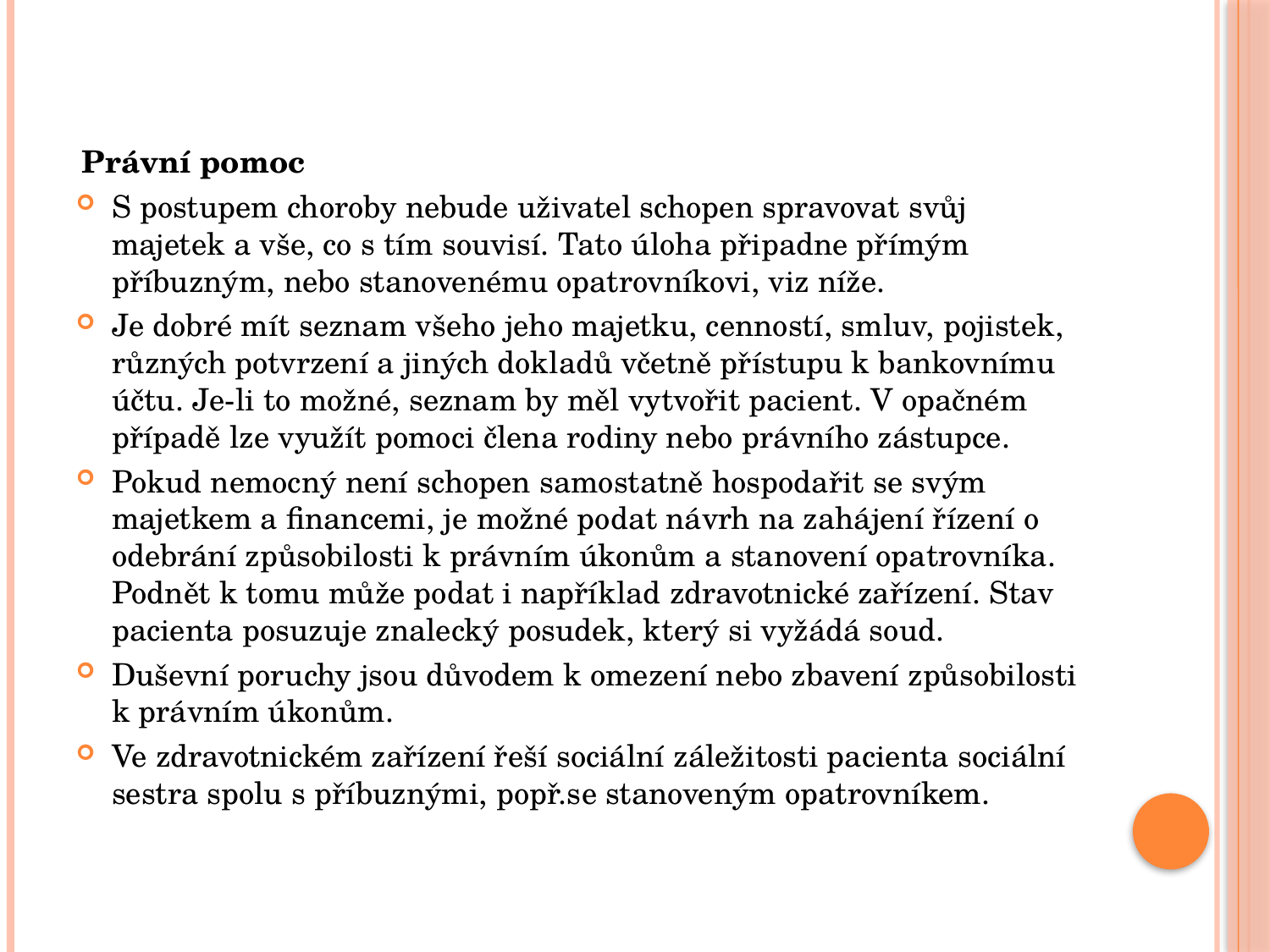

#
Právní pomoc
S postupem choroby nebude uživatel schopen spravovat svůj majetek a vše, co s tím souvisí. Tato úloha připadne přímým příbuzným, nebo stanovenému opatrovníkovi, viz níže.
Je dobré mít seznam všeho jeho majetku, cenností, smluv, pojistek, různých potvrzení a jiných dokladů včetně přístupu k bankovnímu účtu. Je-li to možné, seznam by měl vytvořit pacient. V opačném případě lze využít pomoci člena rodiny nebo právního zástupce.
Pokud nemocný není schopen samostatně hospodařit se svým majetkem a financemi, je možné podat návrh na zahájení řízení o odebrání způsobilosti k právním úkonům a stanovení opatrovníka. Podnět k tomu může podat i například zdravotnické zařízení. Stav pacienta posuzuje znalecký posudek, který si vyžádá soud.
Duševní poruchy jsou důvodem k omezení nebo zbavení způsobilosti k právním úkonům.
Ve zdravotnickém zařízení řeší sociální záležitosti pacienta sociální sestra spolu s příbuznými, popř.se stanoveným opatrovníkem.